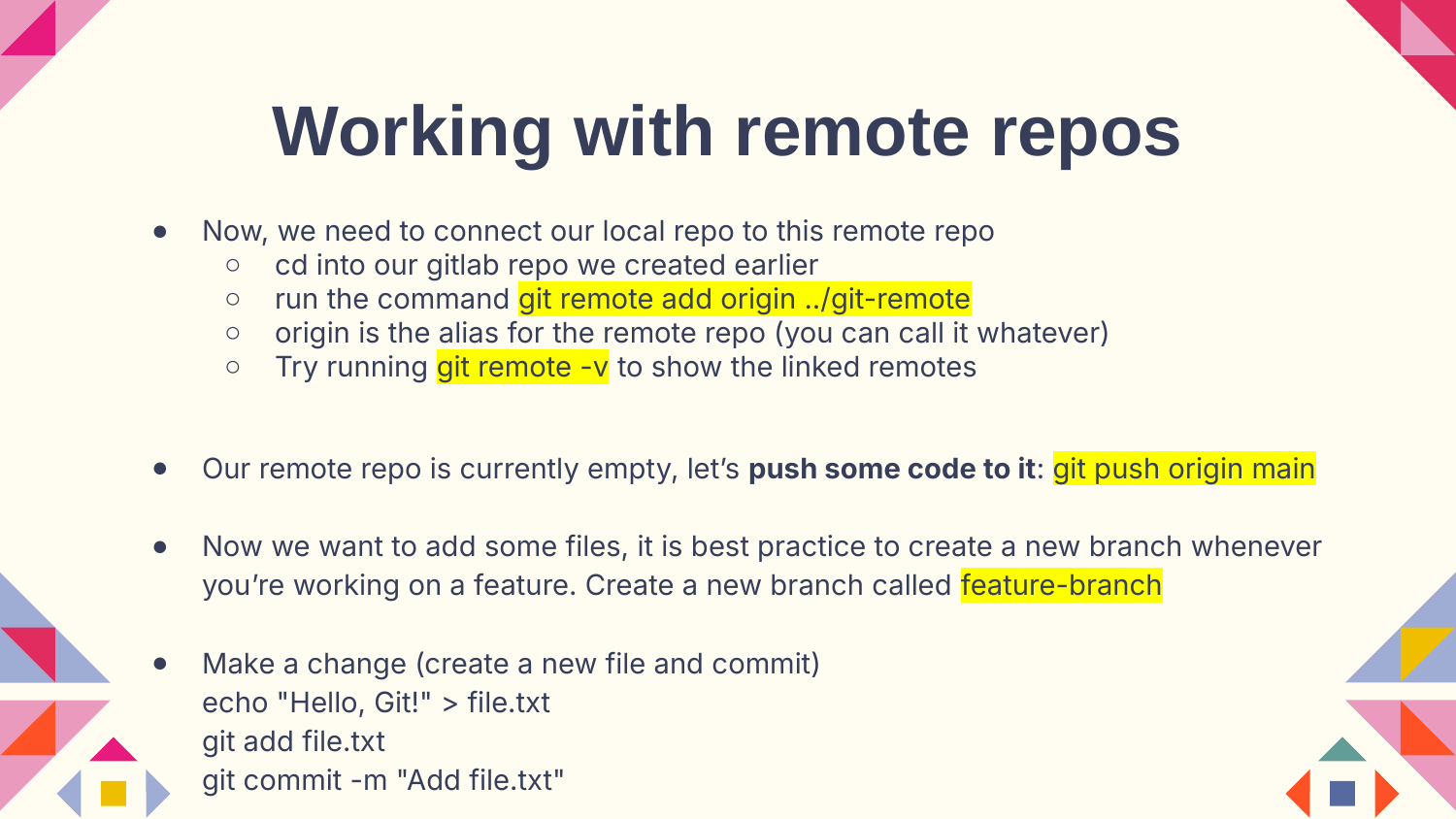

# Working with remote repos
Now, we need to connect our local repo to this remote repo
cd into our gitlab repo we created earlier
run the command git remote add origin ../git-remote
origin is the alias for the remote repo (you can call it whatever)
Try running git remote -v to show the linked remotes

Our remote repo is currently empty, let’s push some code to it: git push origin main

Now we want to add some files, it is best practice to create a new branch whenever you’re working on a feature. Create a new branch called feature-branch

Make a change (create a new file and commit)
echo "Hello, Git!" > file.txt
git add file.txt
git commit -m "Add file.txt"